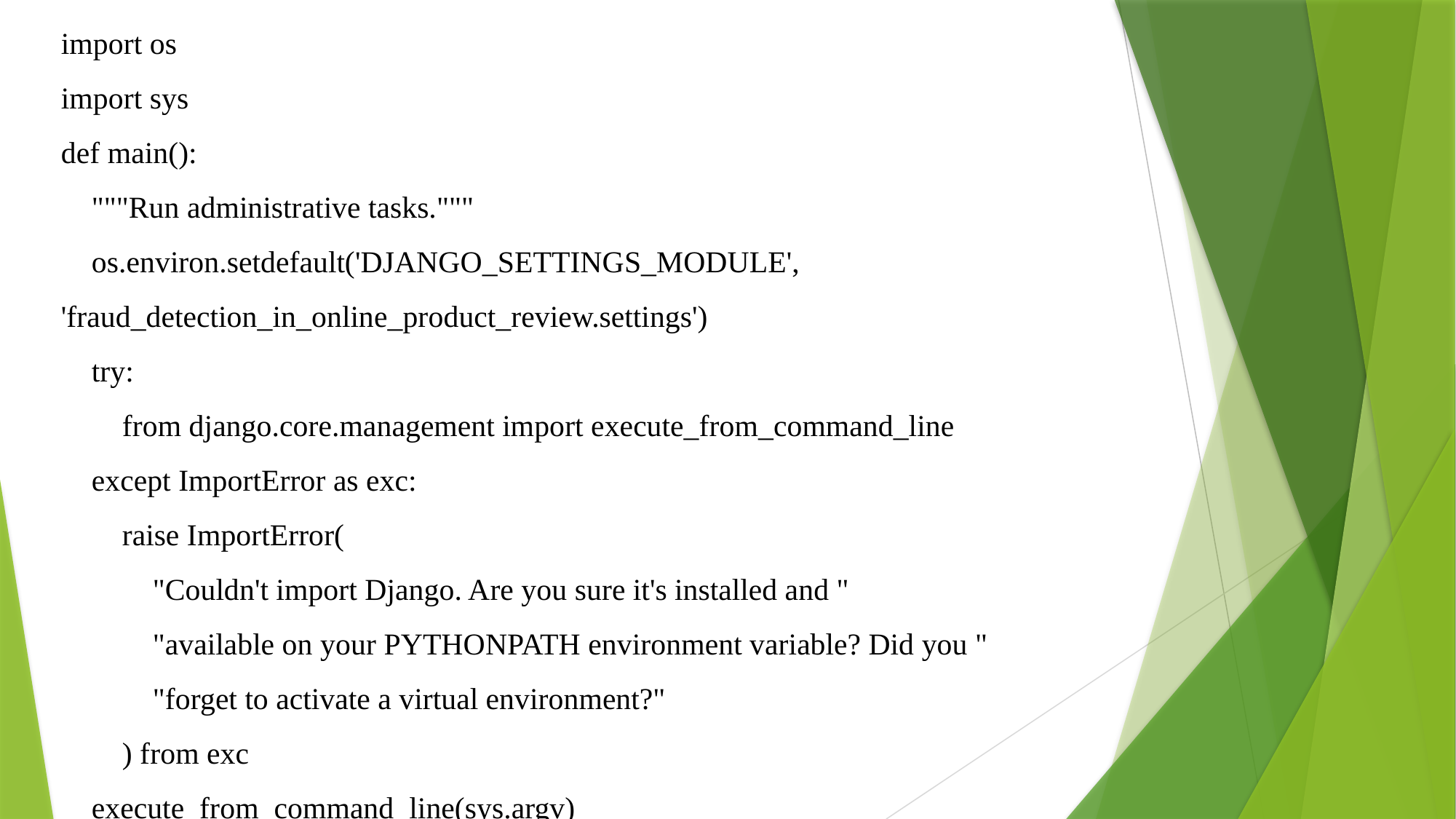

# import os import sys def main():     """Run administrative tasks."""     os.environ.setdefault('DJANGO_SETTINGS_MODULE', 'fraud_detection_in_online_product_review.settings')     try:         from django.core.management import execute_from_command_line     except ImportError as exc:         raise ImportError(             "Couldn't import Django. Are you sure it's installed and "             "available on your PYTHONPATH environment variable? Did you "             "forget to activate a virtual environment?"         ) from exc     execute_from_command_line(sys.argv)